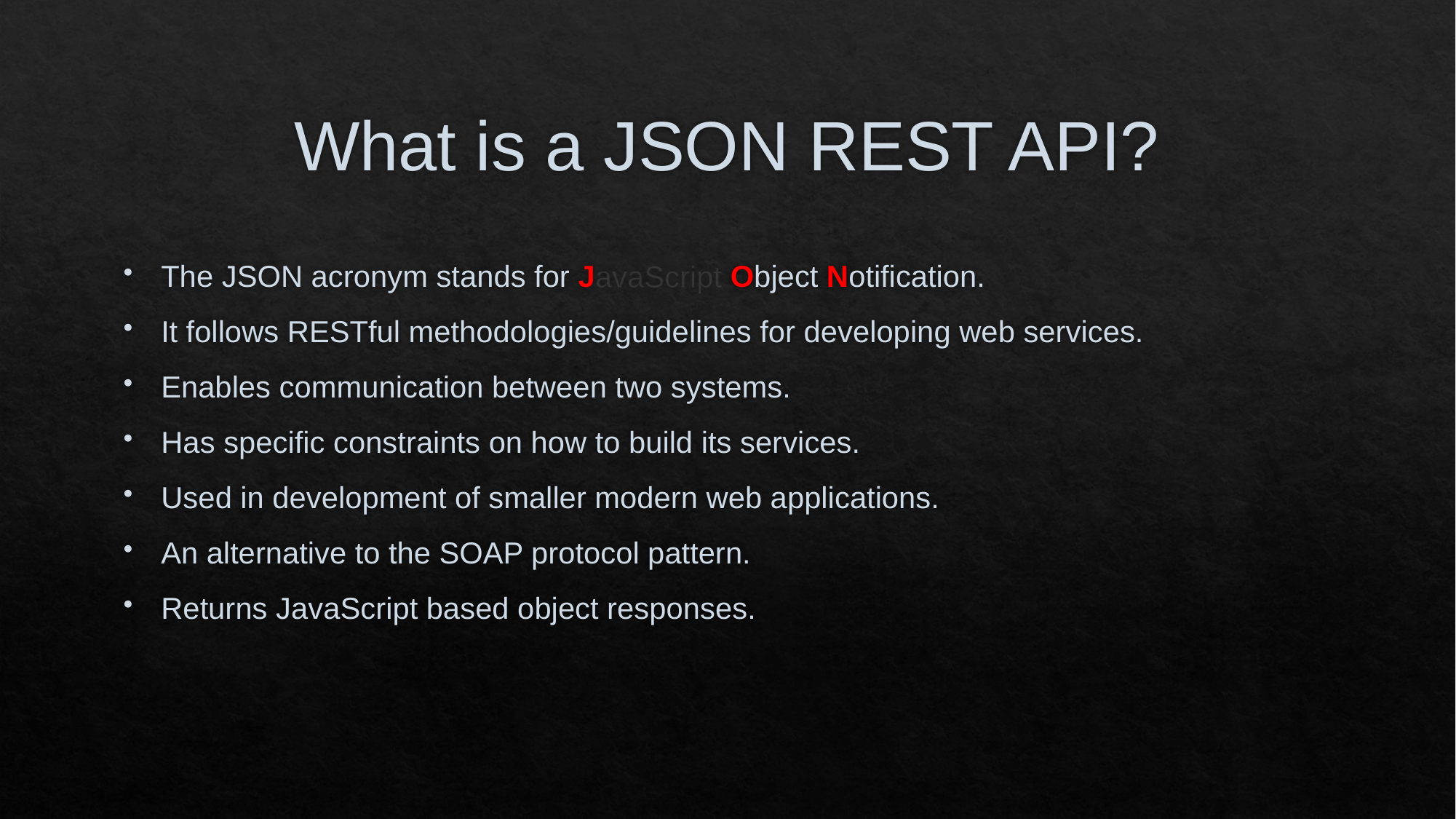

# What is a JSON REST API?
The JSON acronym stands for JavaScript Object Notification.
It follows RESTful methodologies/guidelines for developing web services.
Enables communication between two systems.
Has specific constraints on how to build its services.
Used in development of smaller modern web applications.
An alternative to the SOAP protocol pattern.
Returns JavaScript based object responses.